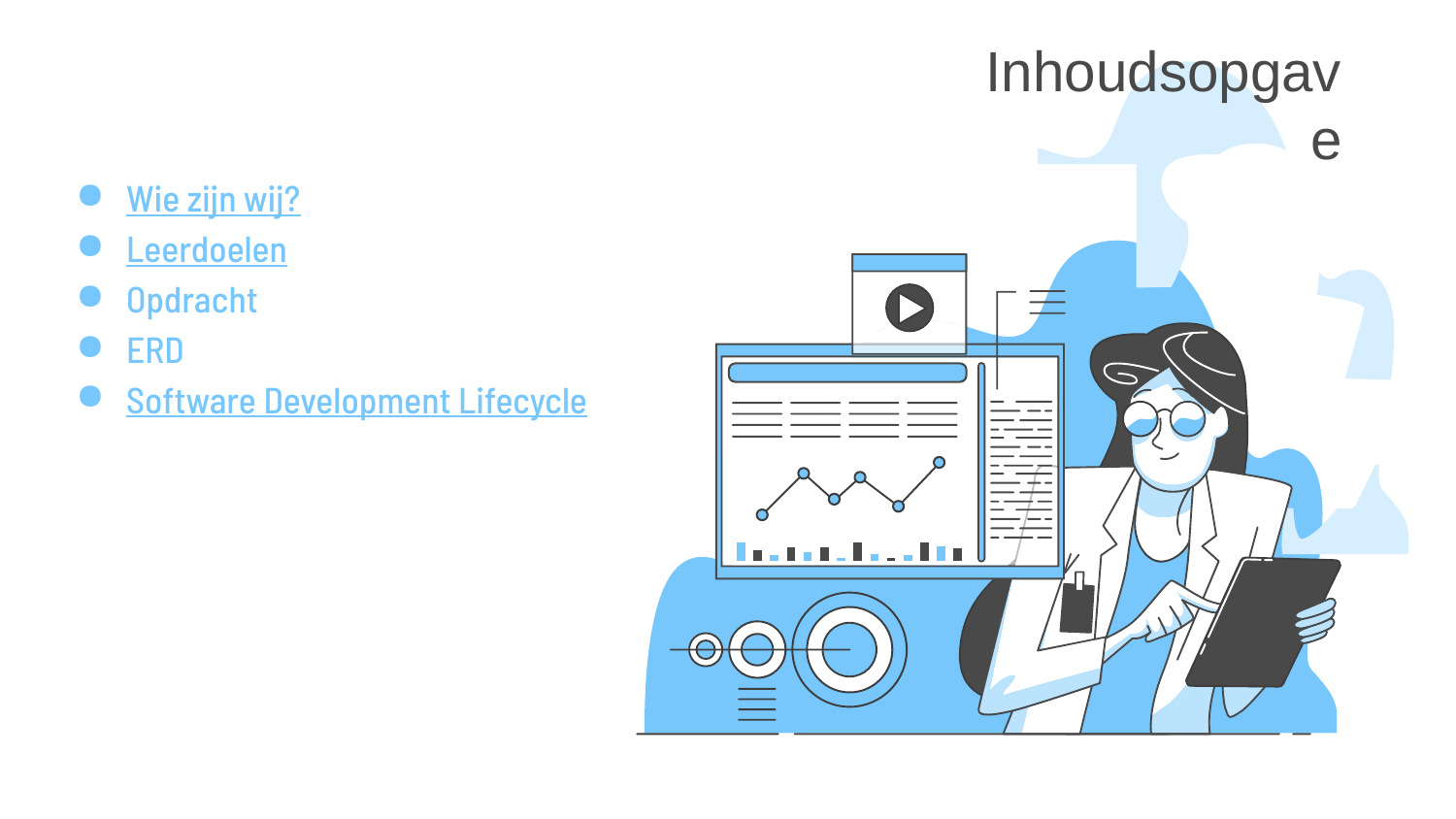

# Inhoudsopgave

Wie zijn wij?
Leerdoelen
Opdracht
ERD
Software Development Lifecycle